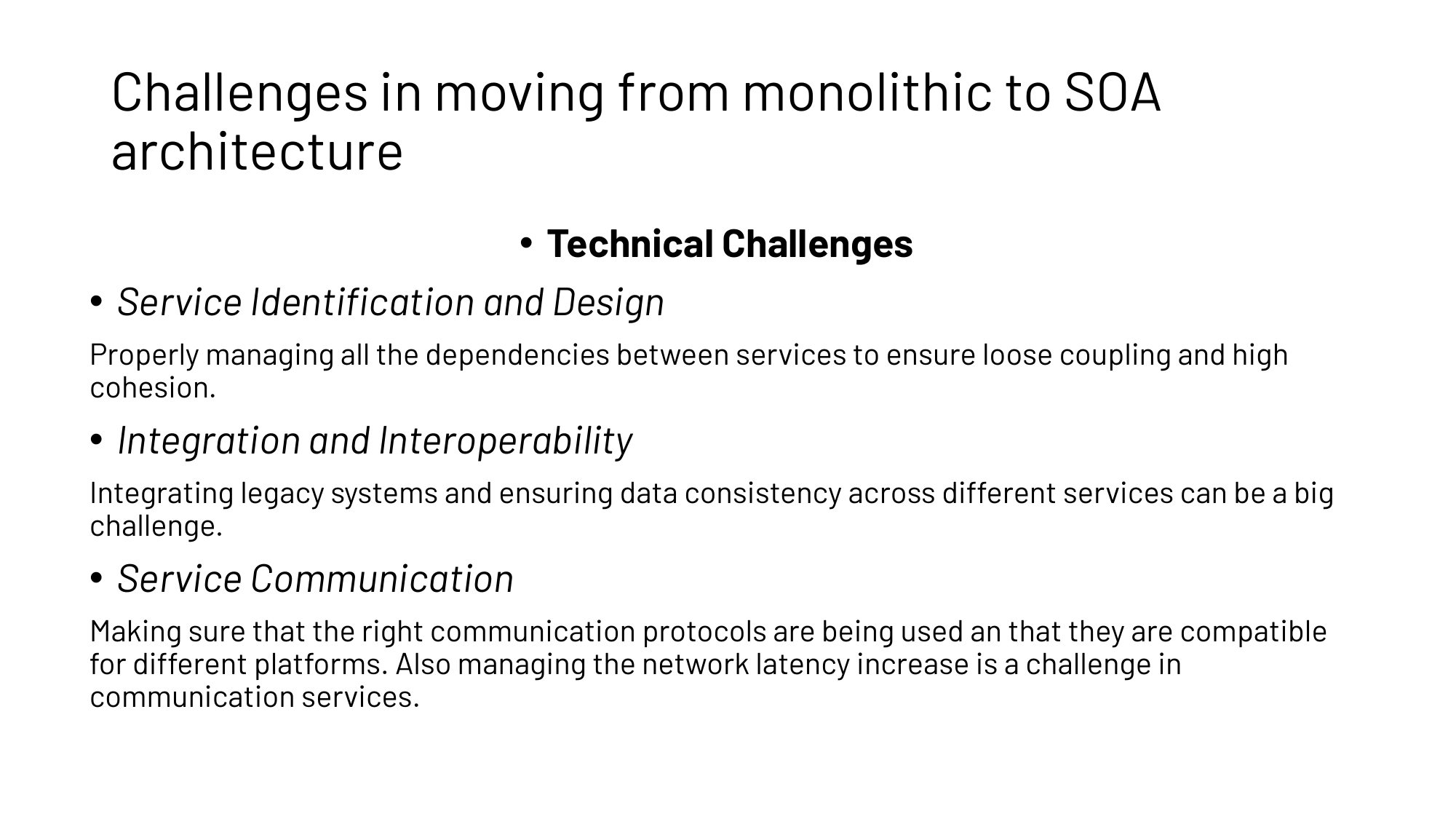

# Challenges in moving from monolithic to SOA  architecture
Technical Challenges
Service Identification and Design
Properly managing all the dependencies between services to ensure loose coupling and high cohesion.
Integration and Interoperability
Integrating legacy systems and ensuring data consistency across different services can be a big challenge.
Service Communication
Making sure that the right communication protocols are being used an that they are compatible for different platforms. Also managing the network latency increase is a challenge in communication services.